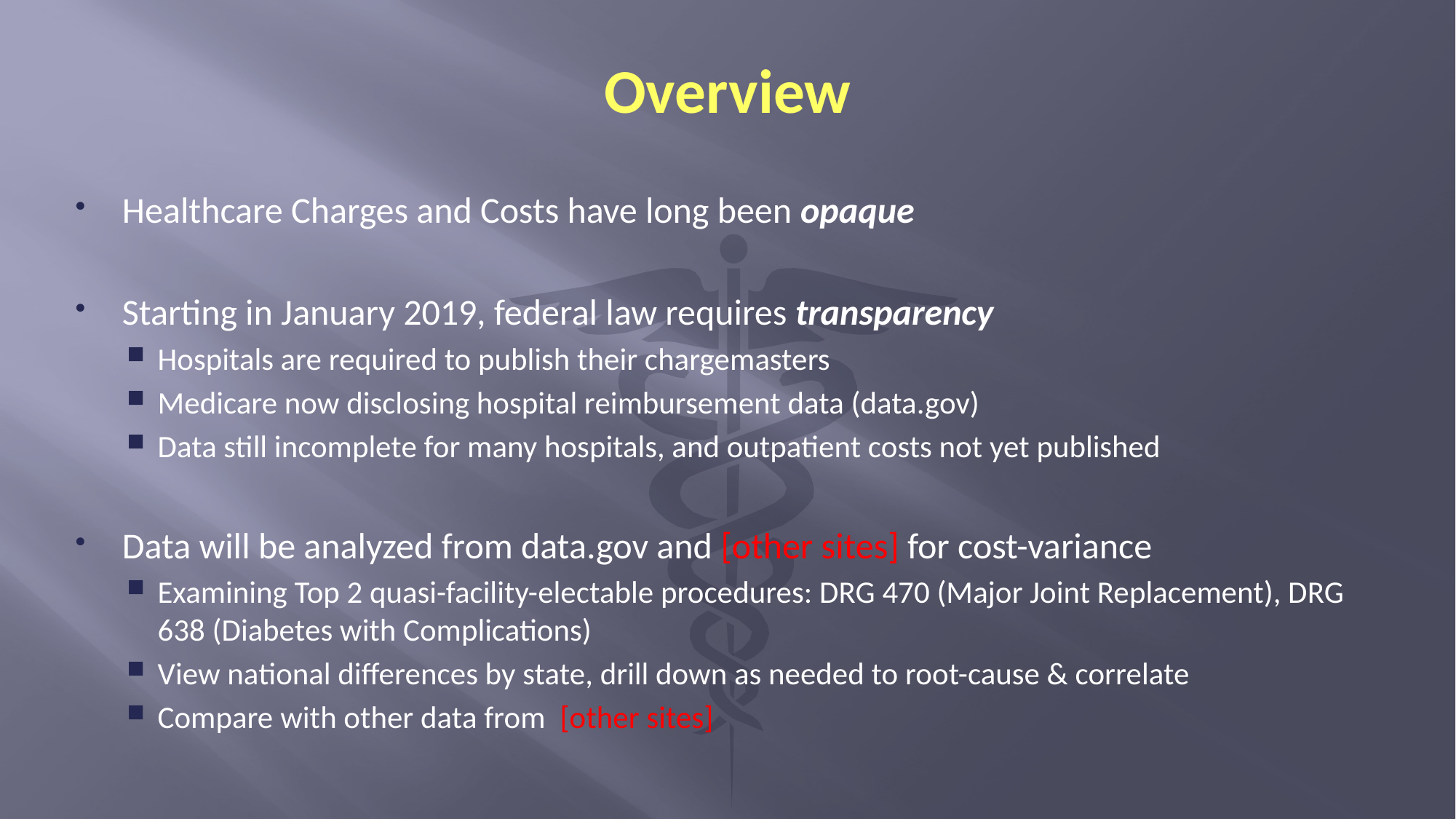

# Overview
Healthcare Charges and Costs have long been opaque

Starting in January 2019, federal law requires transparency
Hospitals are required to publish their chargemasters
Medicare now disclosing hospital reimbursement data (data.gov)
Data still incomplete for many hospitals, and outpatient costs not yet published

Data will be analyzed from data.gov and [other sites] for cost-variance
Examining Top 2 quasi-facility-electable procedures: DRG 470 (Major Joint Replacement), DRG 638 (Diabetes with Complications)
View national differences by state, drill down as needed to root-cause & correlate
Compare with other data from  [other sites]